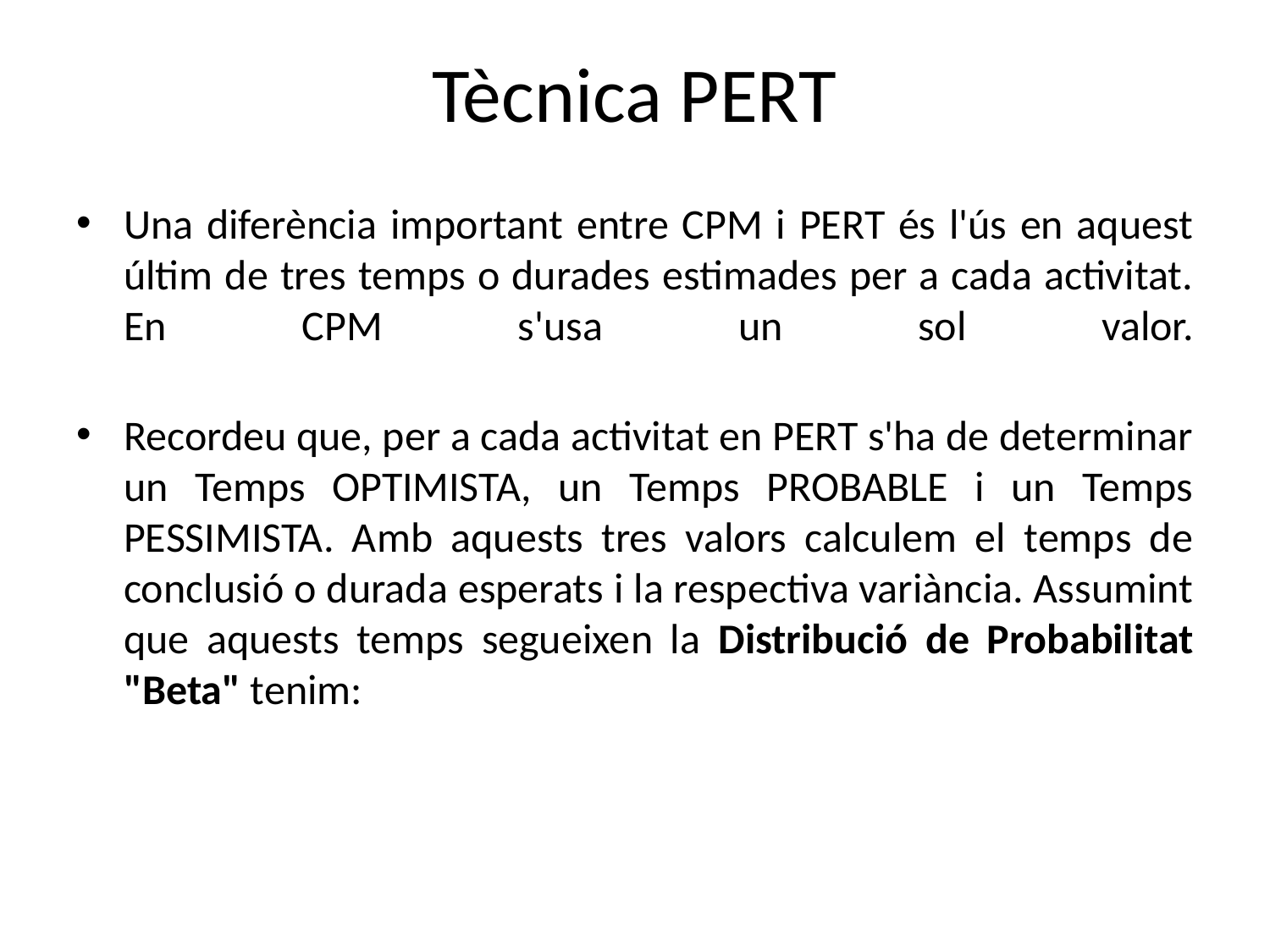

# Tècnica PERT
Una diferència important entre CPM i PERT és l'ús en aquest últim de tres temps o durades estimades per a cada activitat.
En CPM s'usa un sol valor.
Recordeu que, per a cada activitat en PERT s'ha de determinar un Temps OPTIMISTA, un Temps PROBABLE i un Temps PESSIMISTA. Amb aquests tres valors calculem el temps de conclusió o durada esperats i la respectiva variància. Assumint que aquests temps segueixen la Distribució de Probabilitat "Beta" tenim: